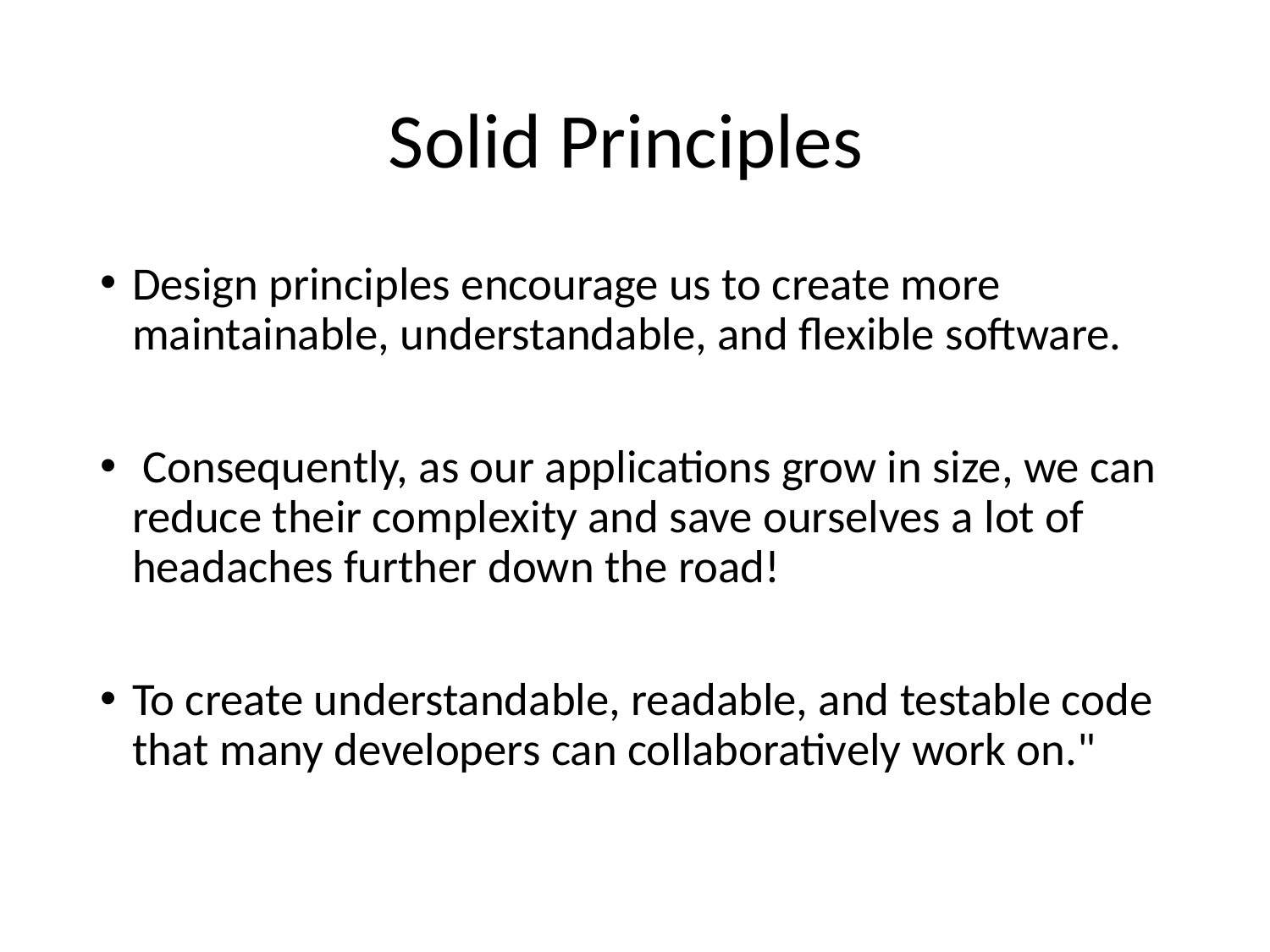

# Solid Principles
Design principles encourage us to create more maintainable, understandable, and flexible software.

 Consequently, as our applications grow in size, we can reduce their complexity and save ourselves a lot of headaches further down the road!

To create understandable, readable, and testable code that many developers can collaboratively work on."